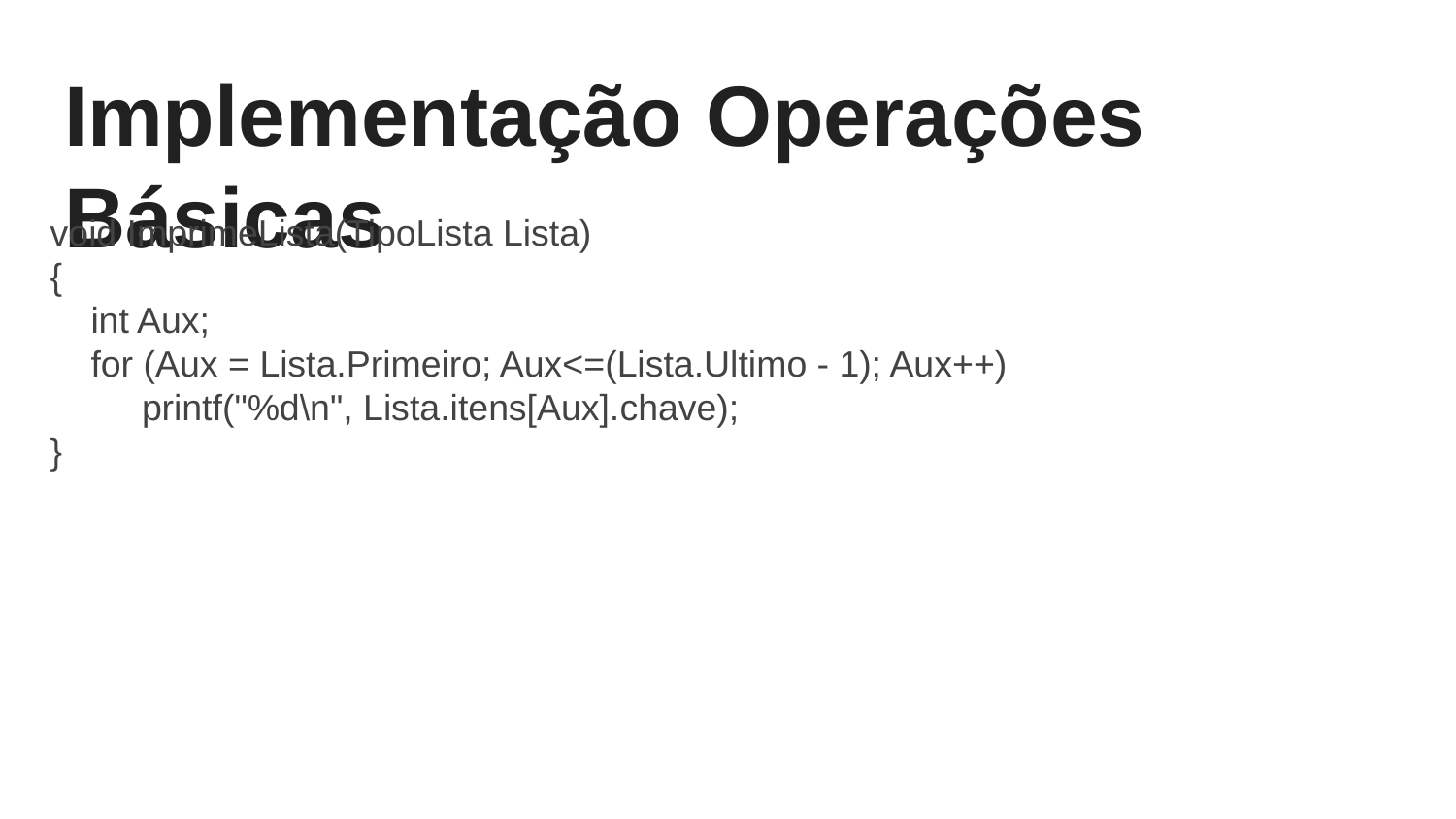

# Implementação Operações Básicas
void ImprimeLista(TipoLista Lista)
{
    int Aux;
    for (Aux = Lista.Primeiro; Aux<=(Lista.Ultimo - 1); Aux++)
         printf("%d\n", Lista.itens[Aux].chave);
}